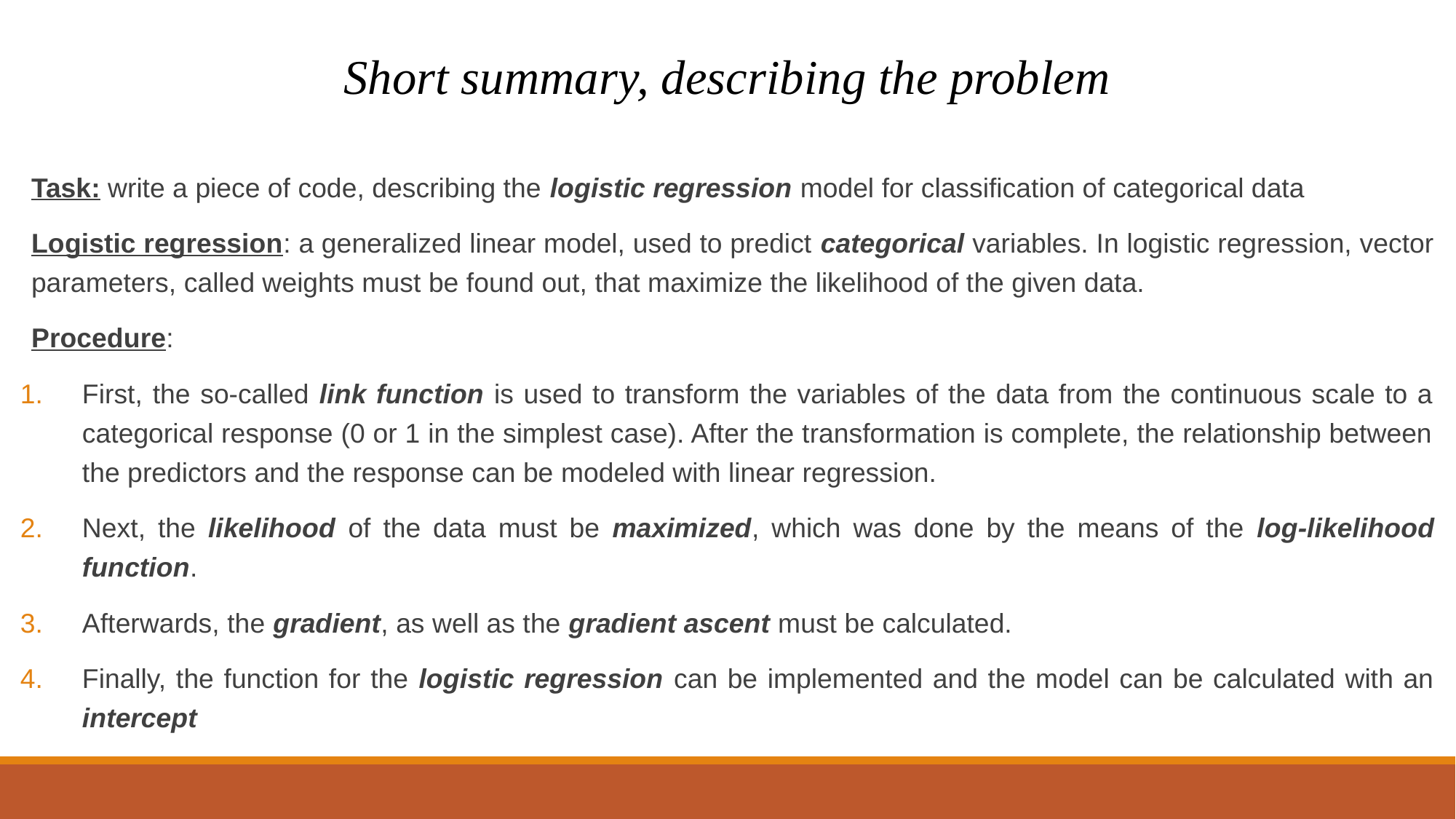

Short summary, describing the problem
Task: write a piece of code, describing the logistic regression model for classification of categorical data
Logistic regression: a generalized linear model, used to predict categorical variables. In logistic regression, vector parameters, called weights must be found out, that maximize the likelihood of the given data.
Procedure:
First, the so-called link function is used to transform the variables of the data from the continuous scale to a categorical response (0 or 1 in the simplest case). After the transformation is complete, the relationship between the predictors and the response can be modeled with linear regression.
Next, the likelihood of the data must be maximized, which was done by the means of the log-likelihood function.
Afterwards, the gradient, as well as the gradient ascent must be calculated.
Finally, the function for the logistic regression can be implemented and the model can be calculated with an intercept